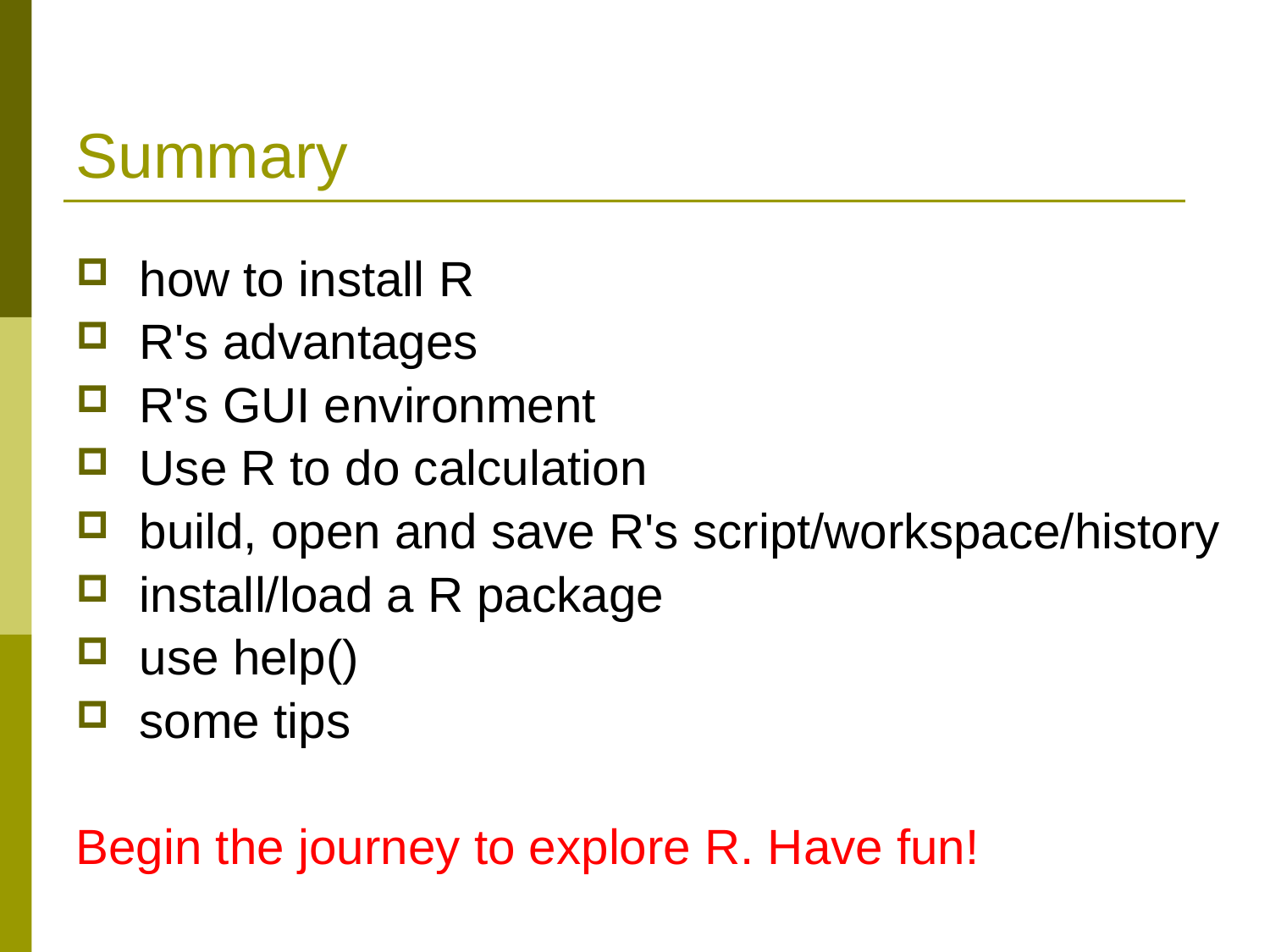

# Summary
how to install R
R's advantages
R's GUI environment
Use R to do calculation
build, open and save R's script/workspace/history
install/load a R package
use help()
some tips

Begin the journey to explore R. Have fun!